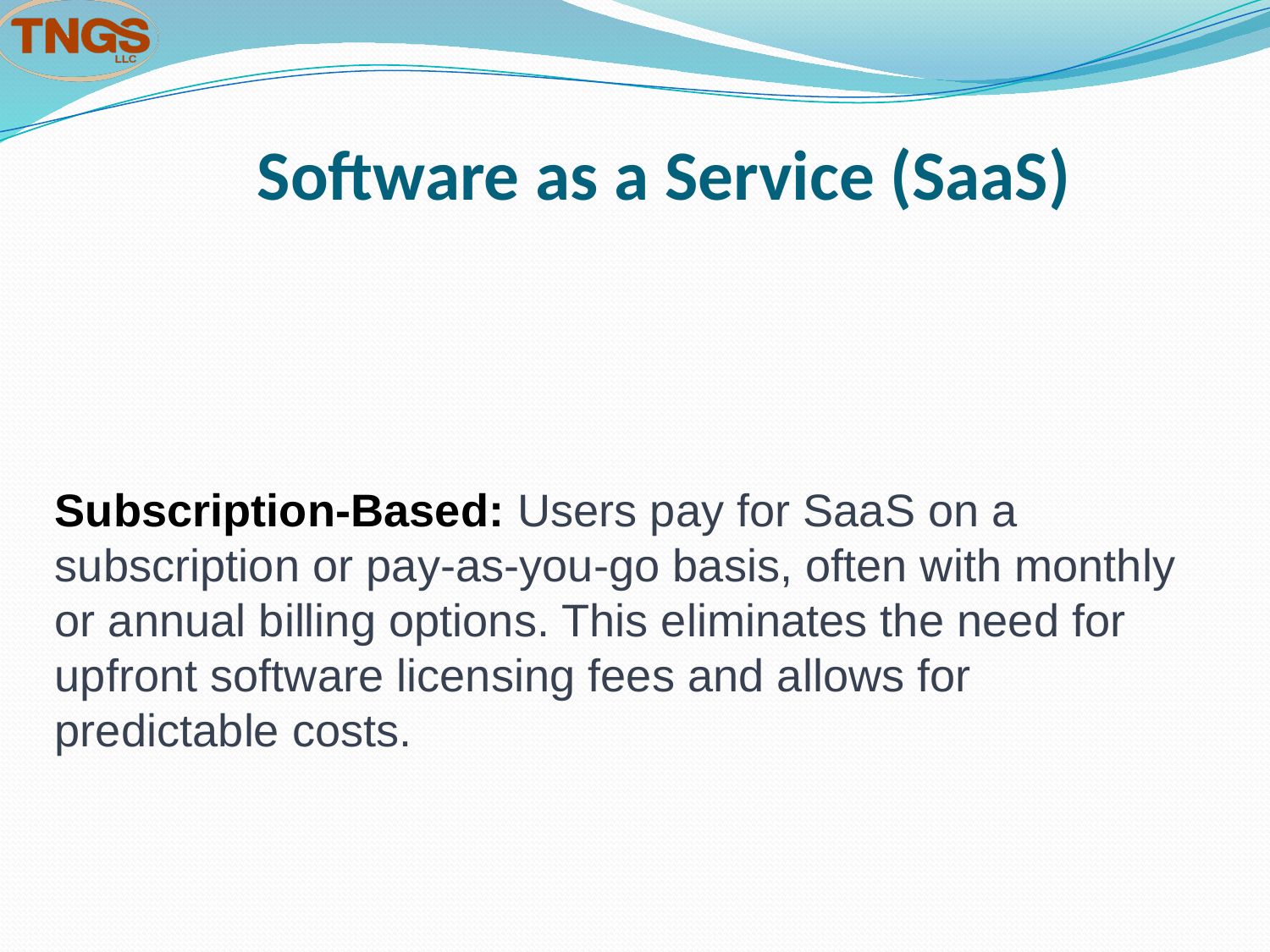

# Software as a Service (SaaS)
Subscription-Based: Users pay for SaaS on a subscription or pay-as-you-go basis, often with monthly or annual billing options. This eliminates the need for upfront software licensing fees and allows for predictable costs.